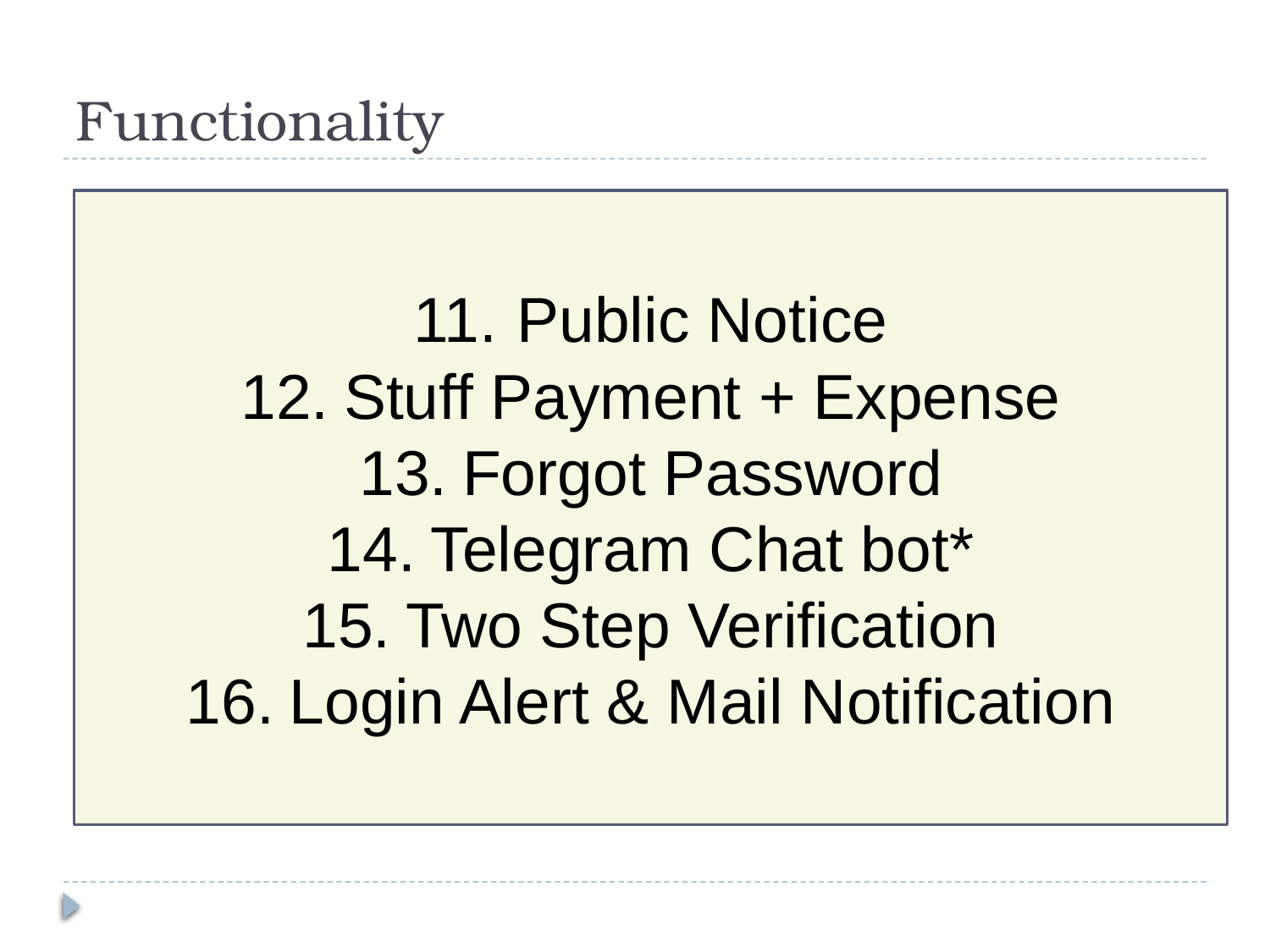

# Functionality
Public Notice
Stuff Payment + Expense
Forgot Password
Telegram Chat bot*
Two Step Verification
Login Alert & Mail Notification